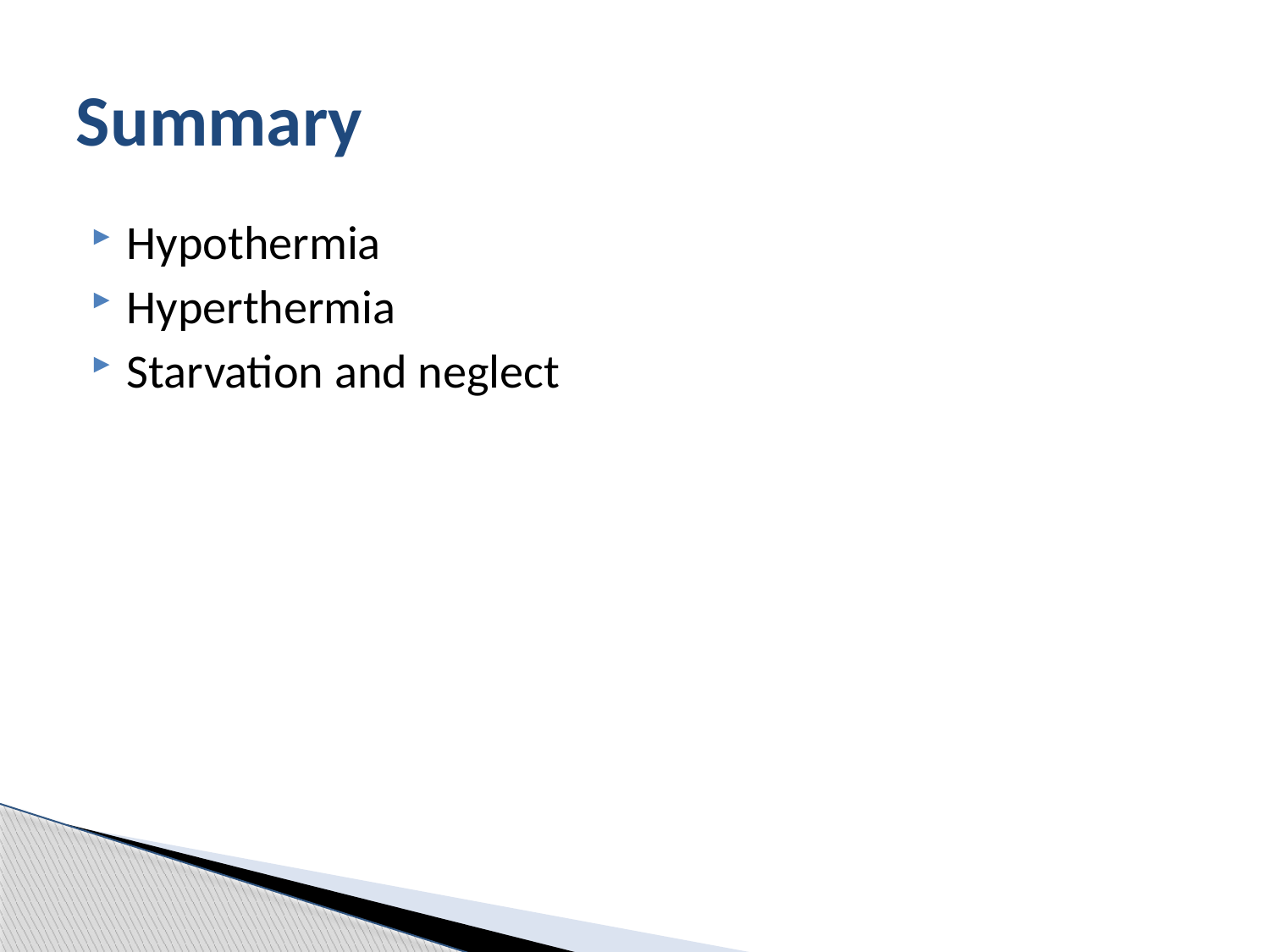

# Summary
Hypothermia
Hyperthermia
Starvation and neglect